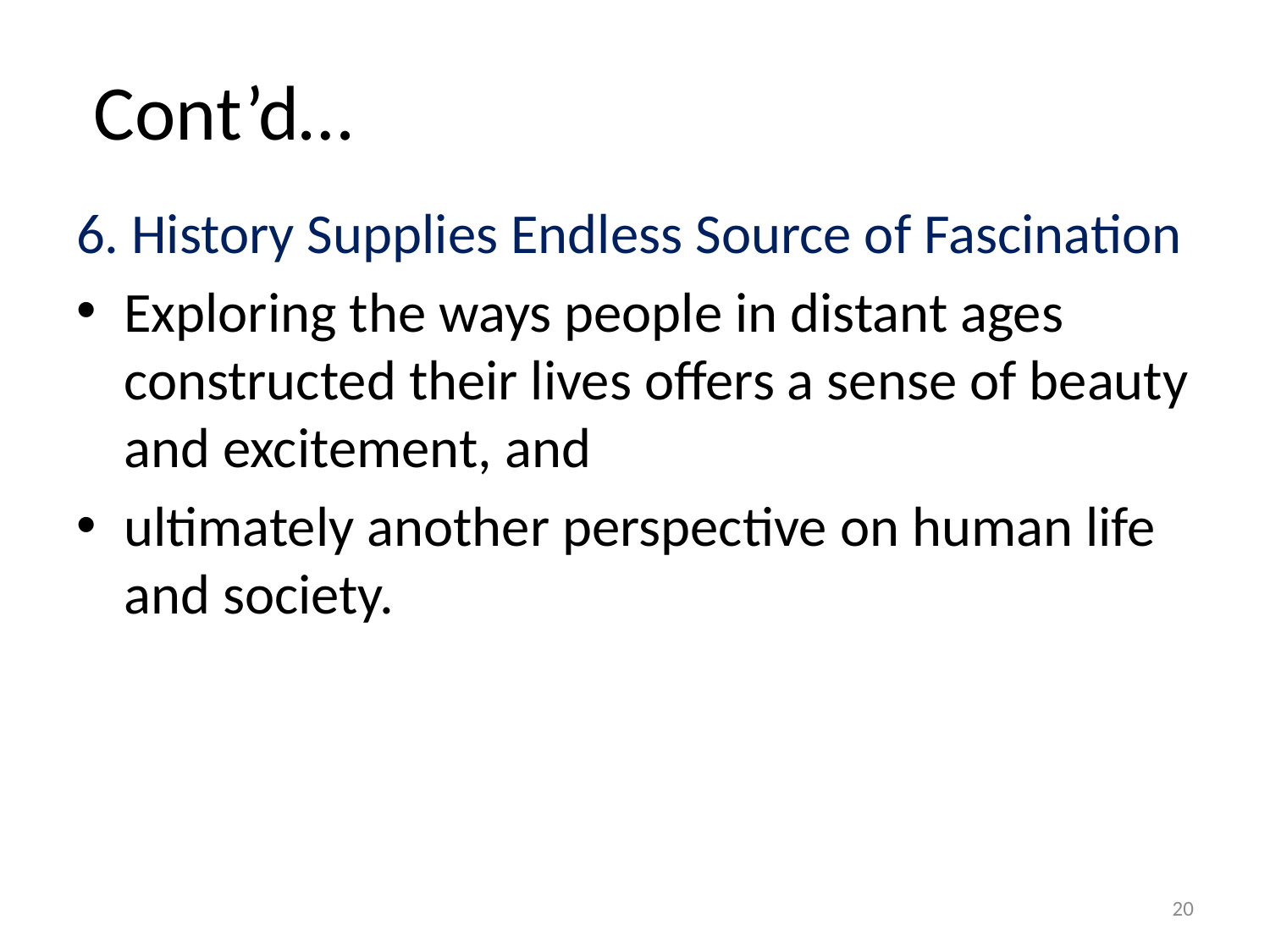

# Cont’d…
6. History Supplies Endless Source of Fascination
Exploring the ways people in distant ages constructed their lives offers a sense of beauty and excitement, and
ultimately another perspective on human life and society.
20